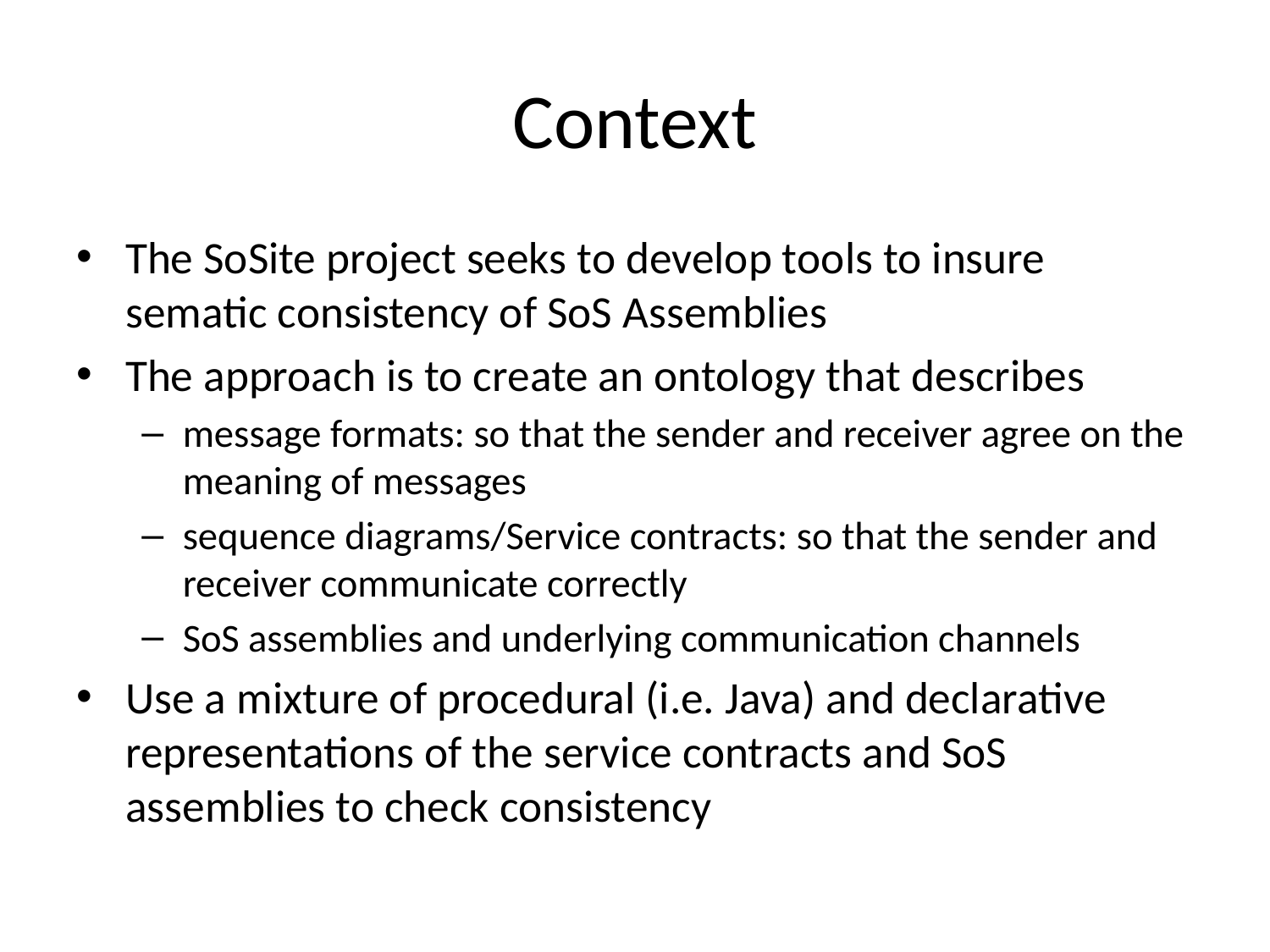

# Context
The SoSite project seeks to develop tools to insure sematic consistency of SoS Assemblies
The approach is to create an ontology that describes
message formats: so that the sender and receiver agree on the meaning of messages
sequence diagrams/Service contracts: so that the sender and receiver communicate correctly
SoS assemblies and underlying communication channels
Use a mixture of procedural (i.e. Java) and declarative representations of the service contracts and SoS assemblies to check consistency